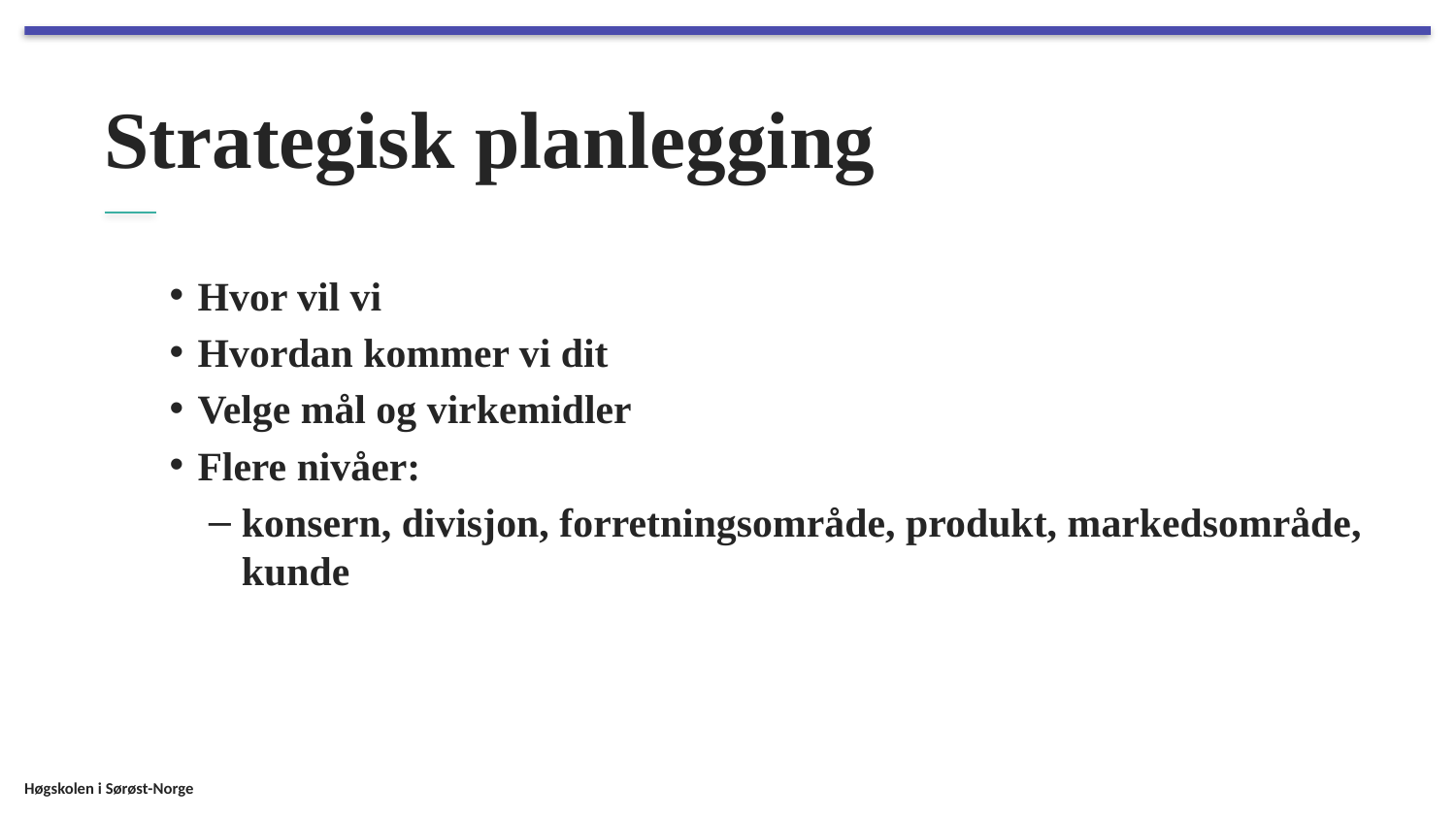

# Strategisk planlegging
Hvor vil vi
Hvordan kommer vi dit
Velge mål og virkemidler
Flere nivåer:
konsern, divisjon, forretningsområde, produkt, markedsområde, kunde